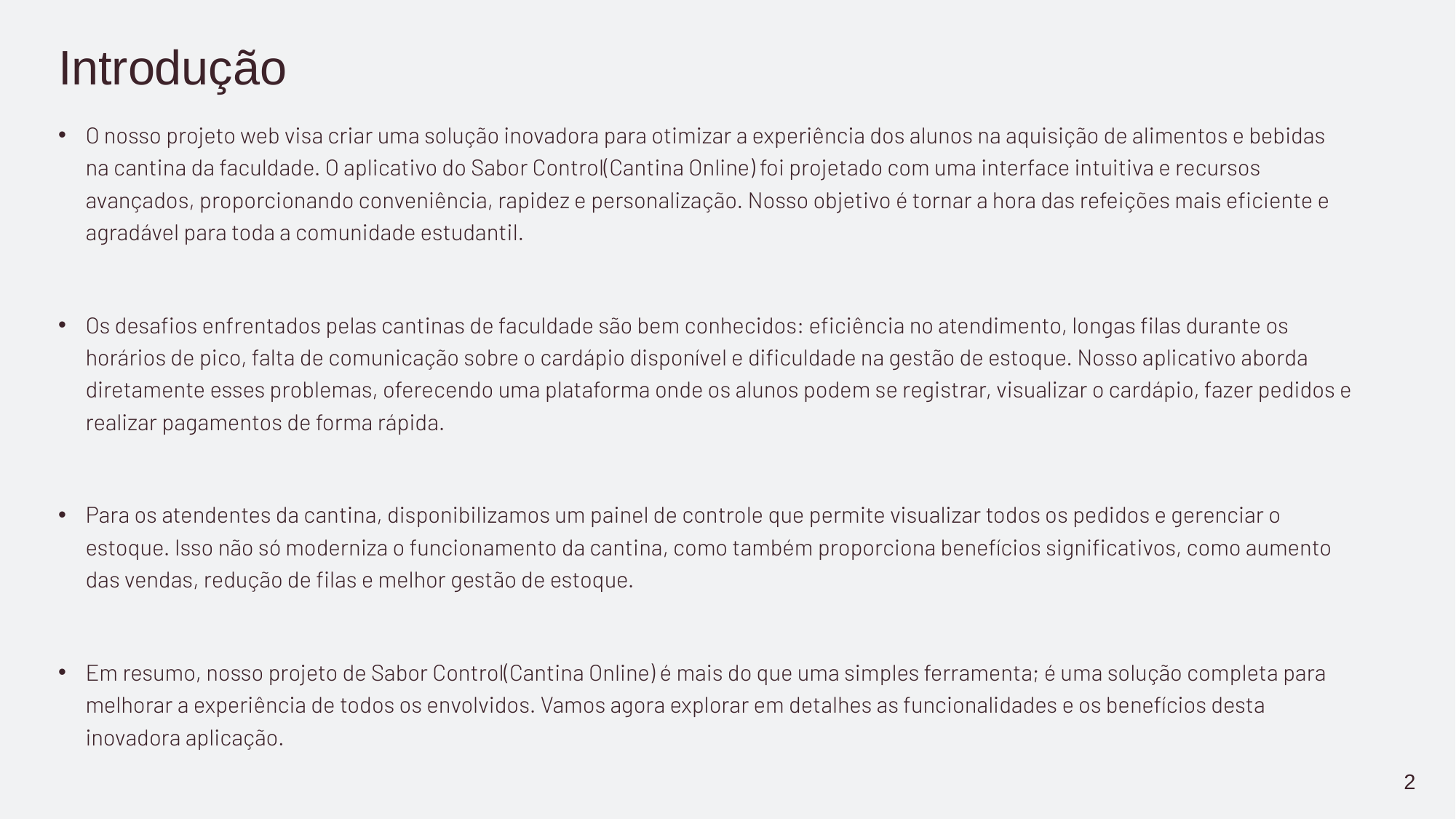

# Introdução
O nosso projeto web visa criar uma solução inovadora para otimizar a experiência dos alunos na aquisição de alimentos e bebidas na cantina da faculdade. O aplicativo do Sabor Control(Cantina Online) foi projetado com uma interface intuitiva e recursos avançados, proporcionando conveniência, rapidez e personalização. Nosso objetivo é tornar a hora das refeições mais eficiente e agradável para toda a comunidade estudantil.

Os desafios enfrentados pelas cantinas de faculdade são bem conhecidos: eficiência no atendimento, longas filas durante os horários de pico, falta de comunicação sobre o cardápio disponível e dificuldade na gestão de estoque. Nosso aplicativo aborda diretamente esses problemas, oferecendo uma plataforma onde os alunos podem se registrar, visualizar o cardápio, fazer pedidos e realizar pagamentos de forma rápida.

Para os atendentes da cantina, disponibilizamos um painel de controle que permite visualizar todos os pedidos e gerenciar o estoque. Isso não só moderniza o funcionamento da cantina, como também proporciona benefícios significativos, como aumento das vendas, redução de filas e melhor gestão de estoque.

Em resumo, nosso projeto de Sabor Control(Cantina Online) é mais do que uma simples ferramenta; é uma solução completa para melhorar a experiência de todos os envolvidos. Vamos agora explorar em detalhes as funcionalidades e os benefícios desta inovadora aplicação.
2